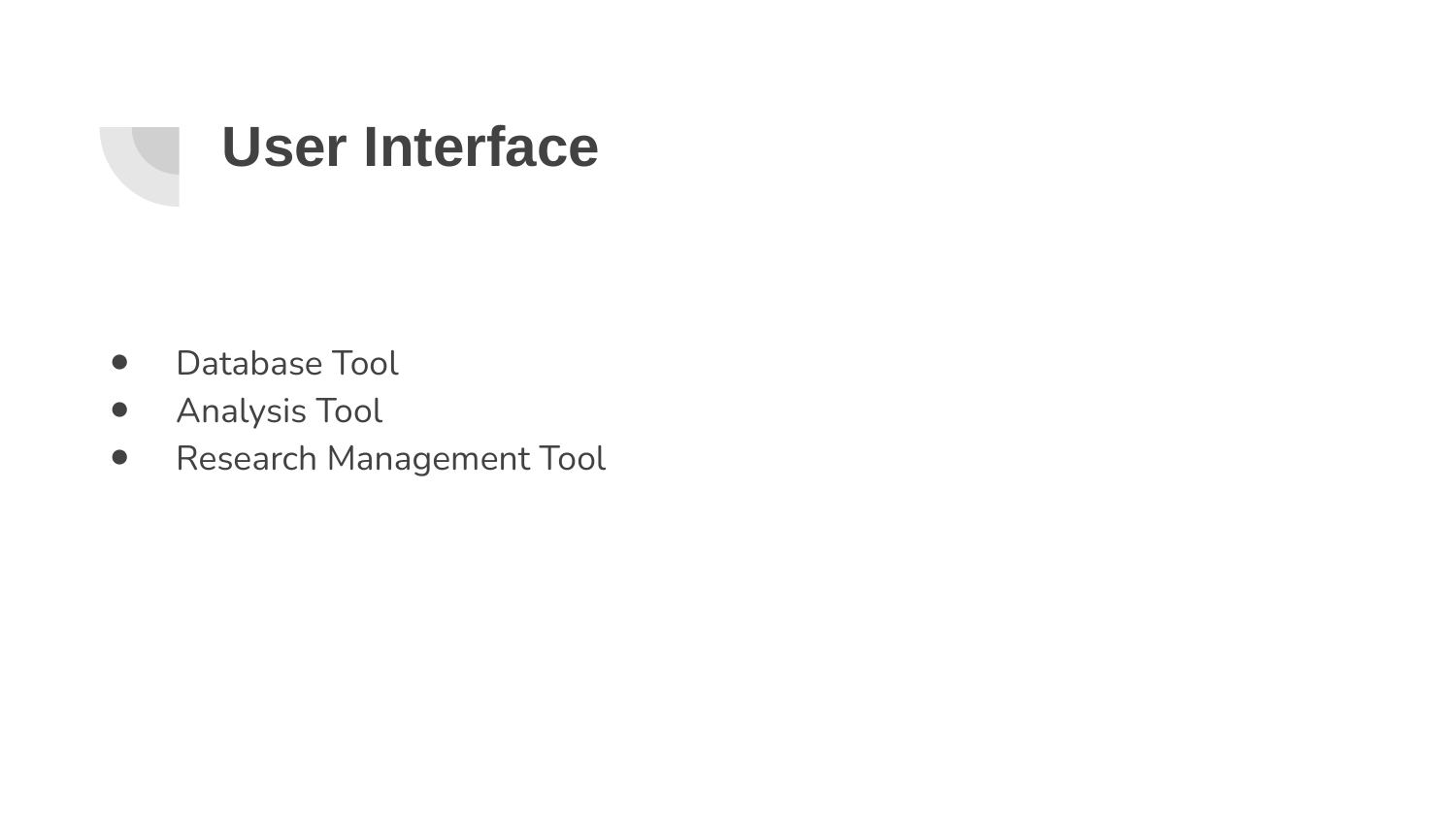

# User Interface

Database Tool
Analysis Tool
Research Management Tool